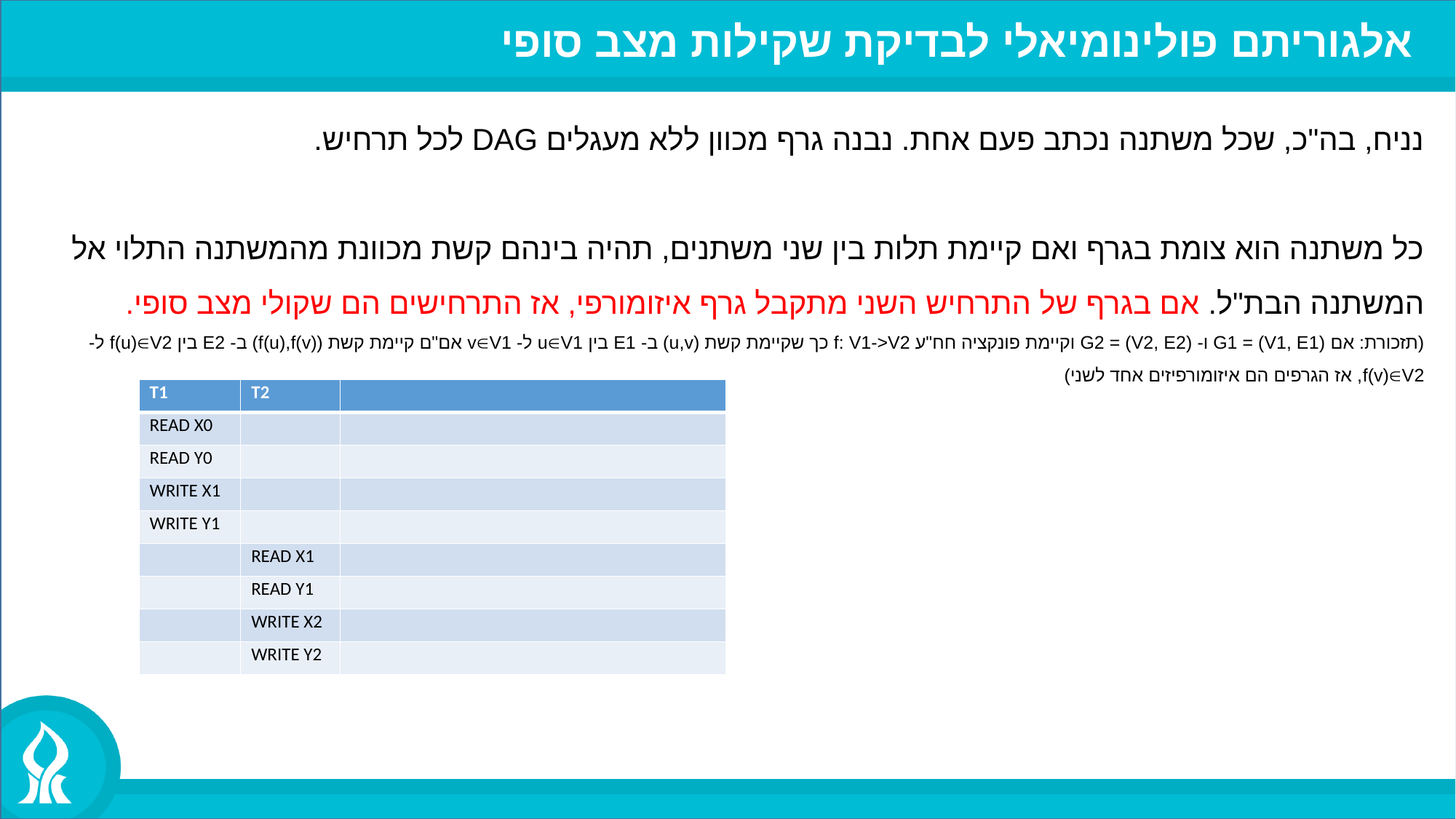

אלגוריתם פולינומיאלי לבדיקת שקילות מצב סופי
נניח, בה"כ, שכל משתנה נכתב פעם אחת. נבנה גרף מכוון ללא מעגלים DAG לכל תרחיש.

כל משתנה הוא צומת בגרף ואם קיימת תלות בין שני משתנים, תהיה בינהם קשת מכוונת מהמשתנה התלוי אל המשתנה הבת"ל. אם בגרף של התרחיש השני מתקבל גרף איזומורפי, אז התרחישים הם שקולי מצב סופי.
(תזכורת: אם G1 = (V1, E1) ו- G2 = (V2, E2) וקיימת פונקציה חח"ע f: V1->V2 כך שקיימת קשת (u,v) ב- E1 בין u∈V1 ל- v∈V1 אם"ם קיימת קשת (f(u),f(v)) ב- E2 בין f(u)∈V2 ל- f(v)∈V2, אז הגרפים הם איזומורפיזים אחד לשני)

| T1 | T2 |  |
| --- | --- | --- |
| READ X0 |  |  |
| READ Y0 |  |  |
| WRITE X1 |  |  |
| WRITE Y1 |  |  |
|  | READ X1 |  |
|  | READ Y1 |  |
|  | WRITE X2 |  |
|  | WRITE Y2 |  |